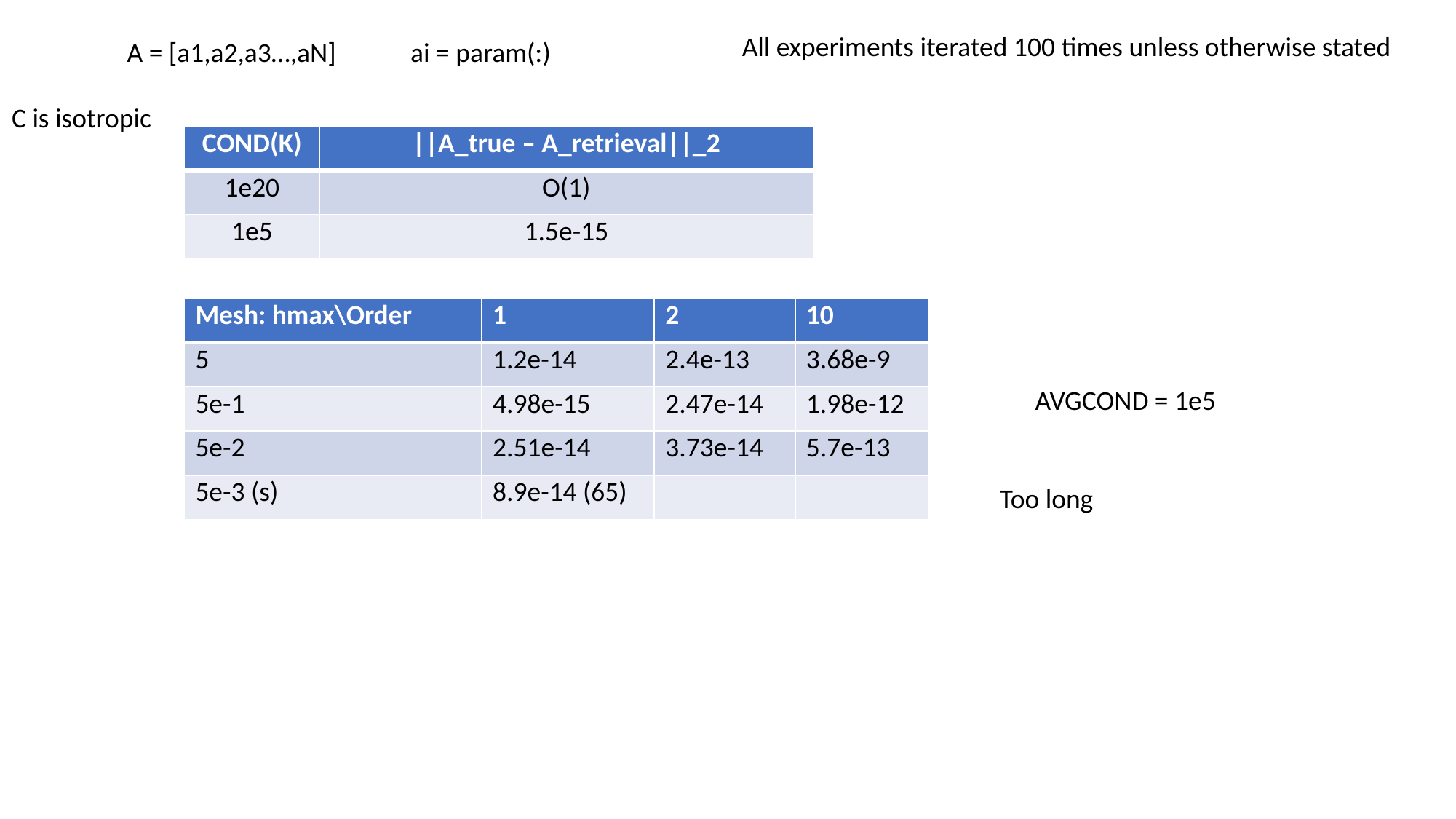

All experiments iterated 100 times unless otherwise stated
A = [a1,a2,a3…,aN]
ai = param(:)
C is isotropic
| COND(K) | ||A\_true – A\_retrieval||\_2 |
| --- | --- |
| 1e20 | O(1) |
| 1e5 | 1.5e-15 |
| Mesh: hmax\Order | 1 | 2 | 10 |
| --- | --- | --- | --- |
| 5 | 1.2e-14 | 2.4e-13 | 3.68e-9 |
| 5e-1 | 4.98e-15 | 2.47e-14 | 1.98e-12 |
| 5e-2 | 2.51e-14 | 3.73e-14 | 5.7e-13 |
| 5e-3 (s) | 8.9e-14 (65) |  |  |
AVGCOND = 1e5
Too long